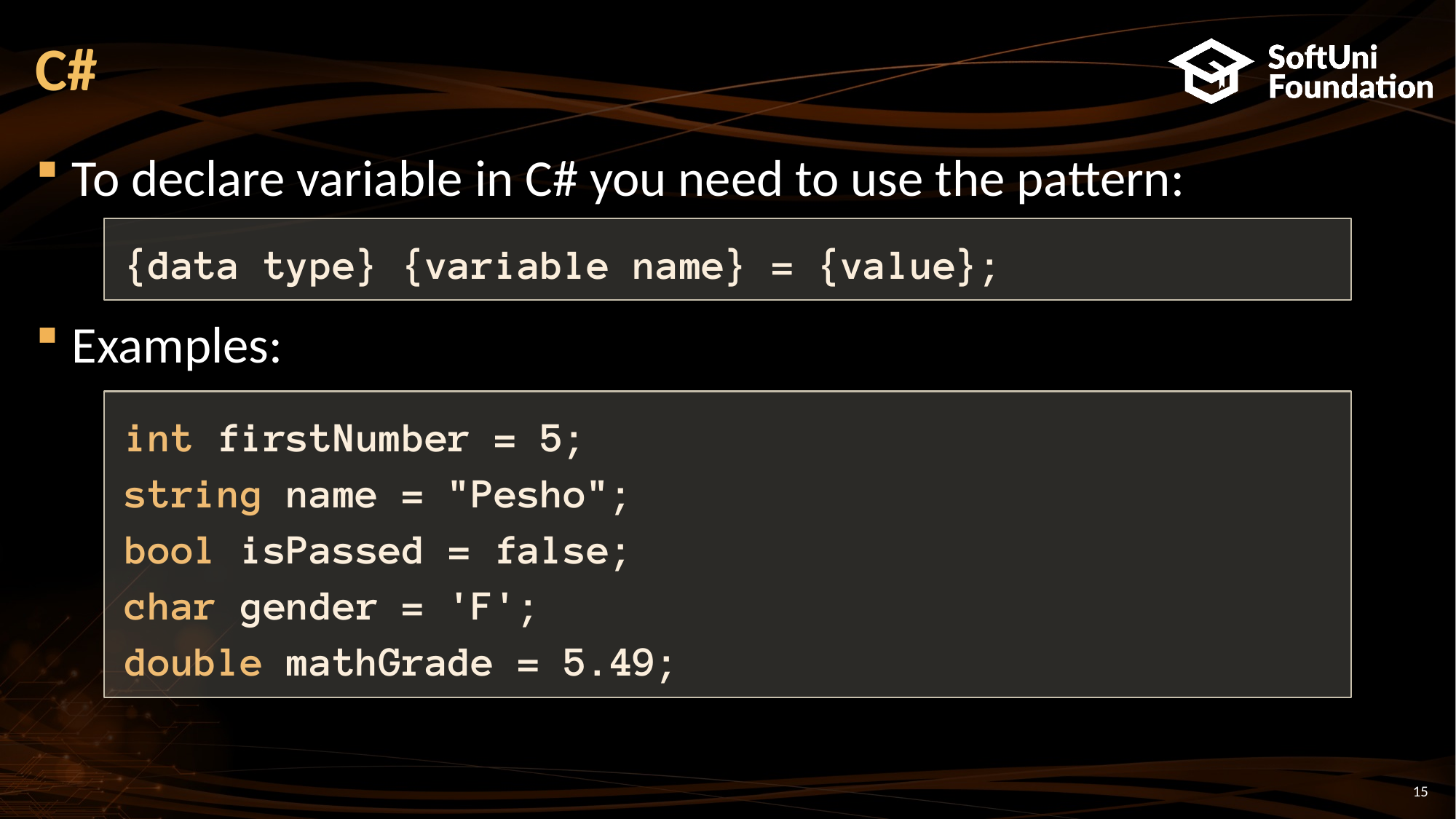

# C#
To declare variable in C# you need to use the pattern:

Examples:

{data type} {variable name} = {value};
int firstNumber = 5;
string name = "Pesho";
bool isPassed = false;
char gender = 'F';
double mathGrade = 5.49;
15